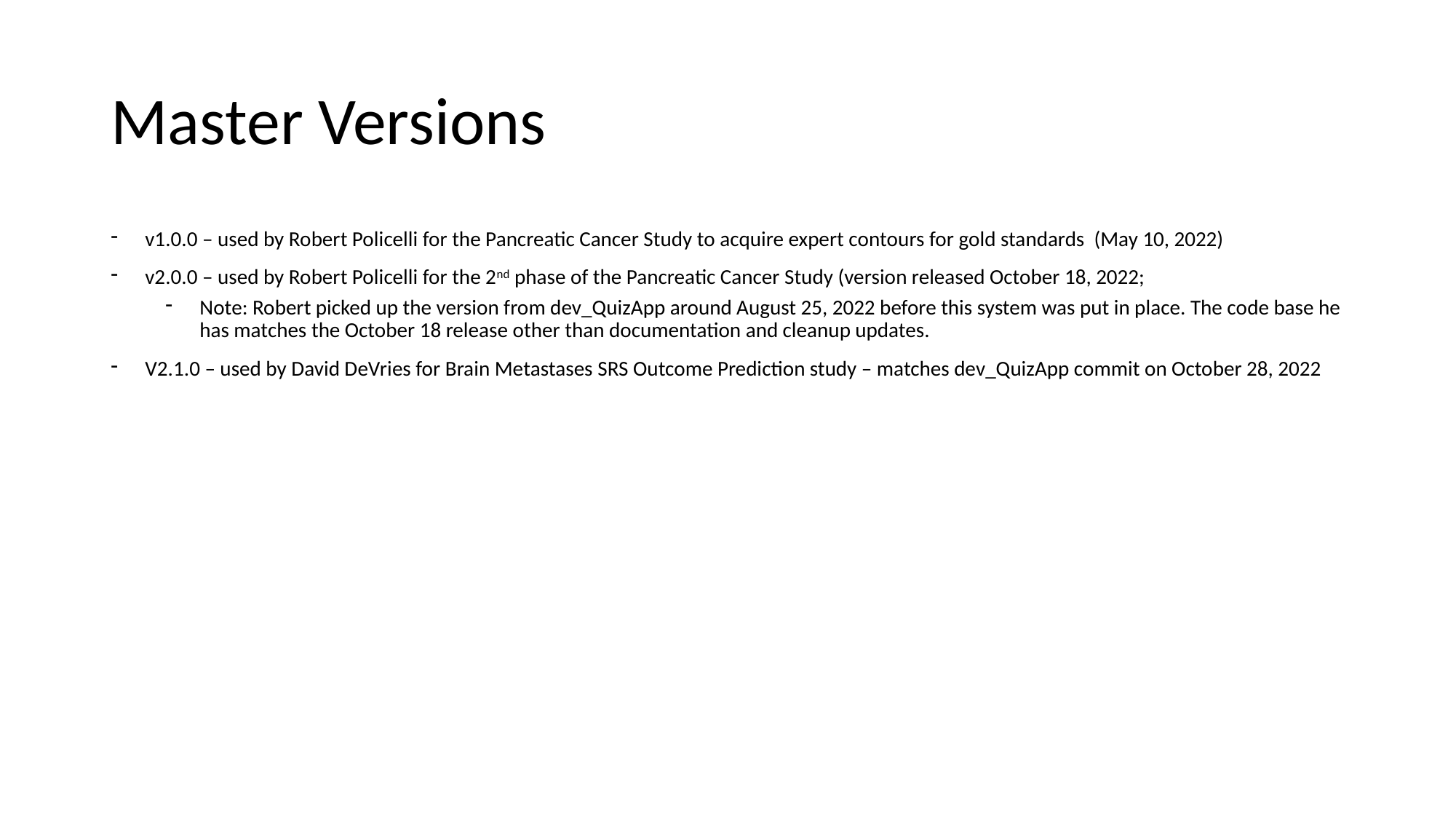

# Master Versions
v1.0.0 – used by Robert Policelli for the Pancreatic Cancer Study to acquire expert contours for gold standards  (May 10, 2022)
v2.0.0 – used by Robert Policelli for the 2nd phase of the Pancreatic Cancer Study (version released October 18, 2022;
Note: Robert picked up the version from dev_QuizApp around August 25, 2022 before this system was put in place. The code base he has matches the October 18 release other than documentation and cleanup updates.
V2.1.0 – used by David DeVries for Brain Metastases SRS Outcome Prediction study – matches dev_QuizApp commit on October 28, 2022